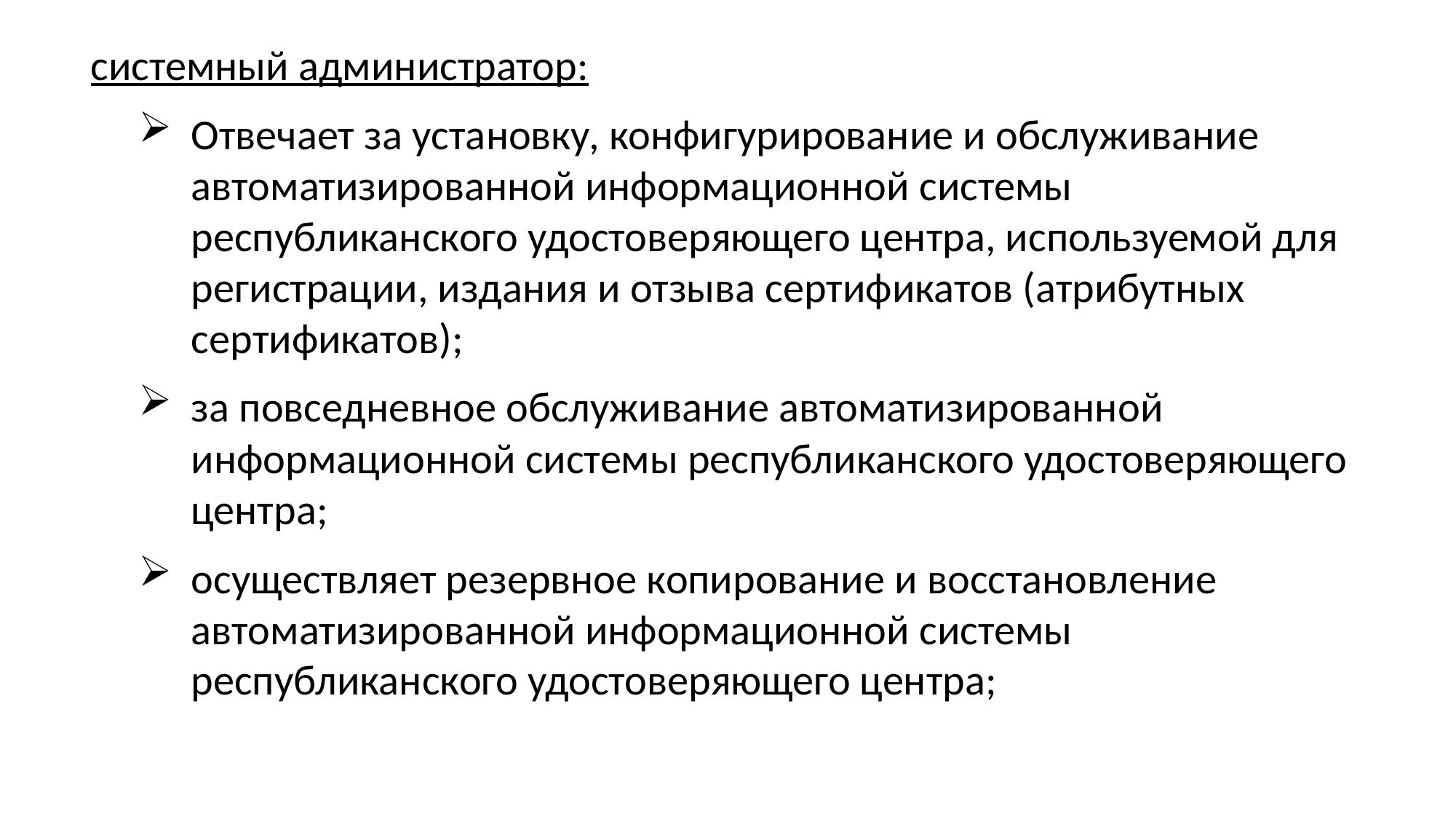

системный администратор:
Отвечает за установку, конфигурирование и обслуживание автоматизированной информационной системы республиканского удостоверяющего центра, используемой для регистрации, издания и отзыва сертификатов (атрибутных сертификатов);
за повседневное обслуживание автоматизированной информационной системы республиканского удостоверяющего центра;
осуществляет резервное копирование и восстановление автоматизированной информационной системы республиканского удостоверяющего центра;